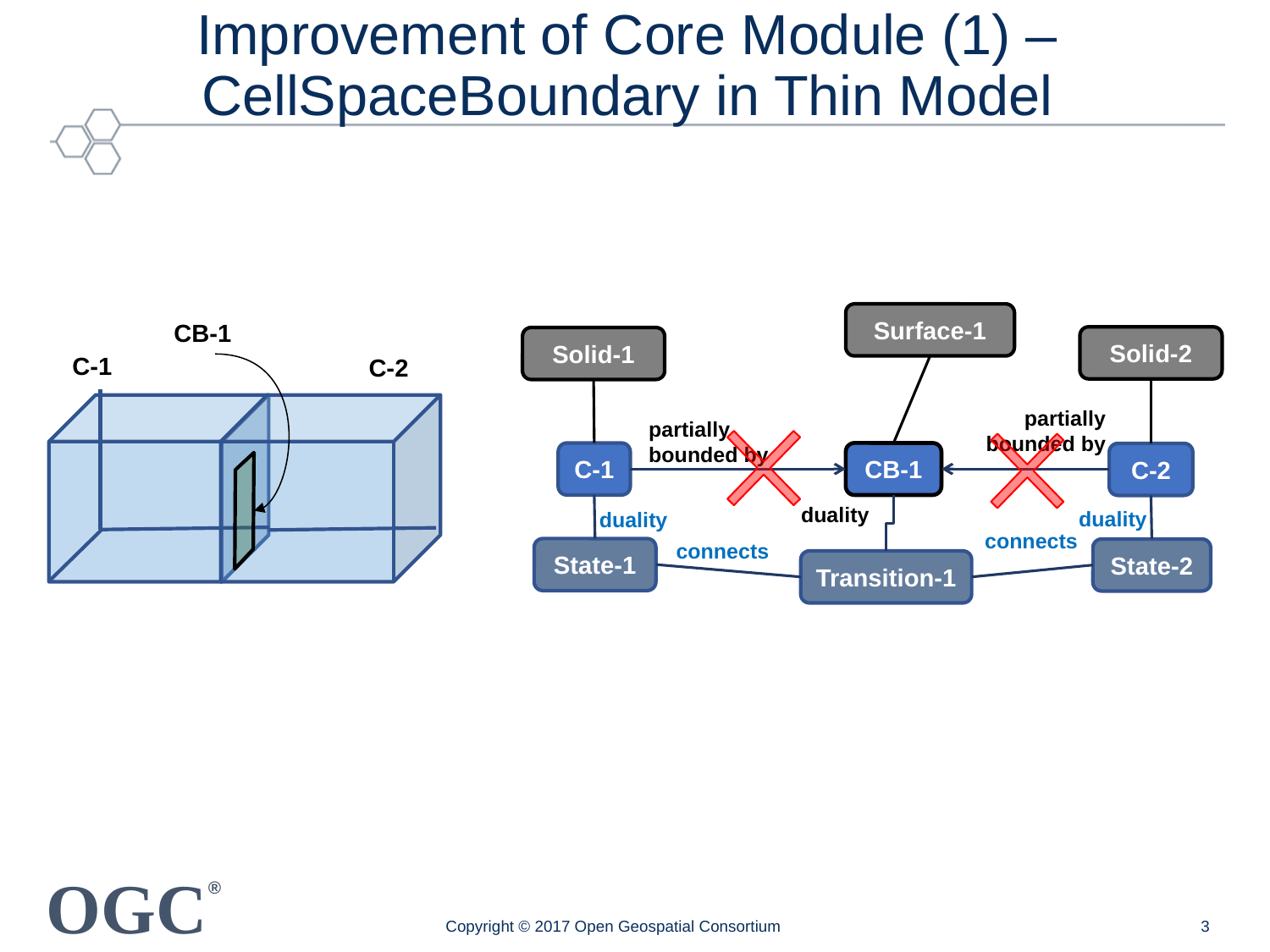

# Improvement of Core Module (1) – CellSpaceBoundary in Thin Model
Surface-1
CB-1
Solid-2
Solid-1
C-1
C-2

partially
bounded by

partially
bounded by
C-1
CB-1
C-2

duality
duality
duality
connects
connects
State-1
State-2
Transition-1
Copyright © 2017 Open Geospatial Consortium
3